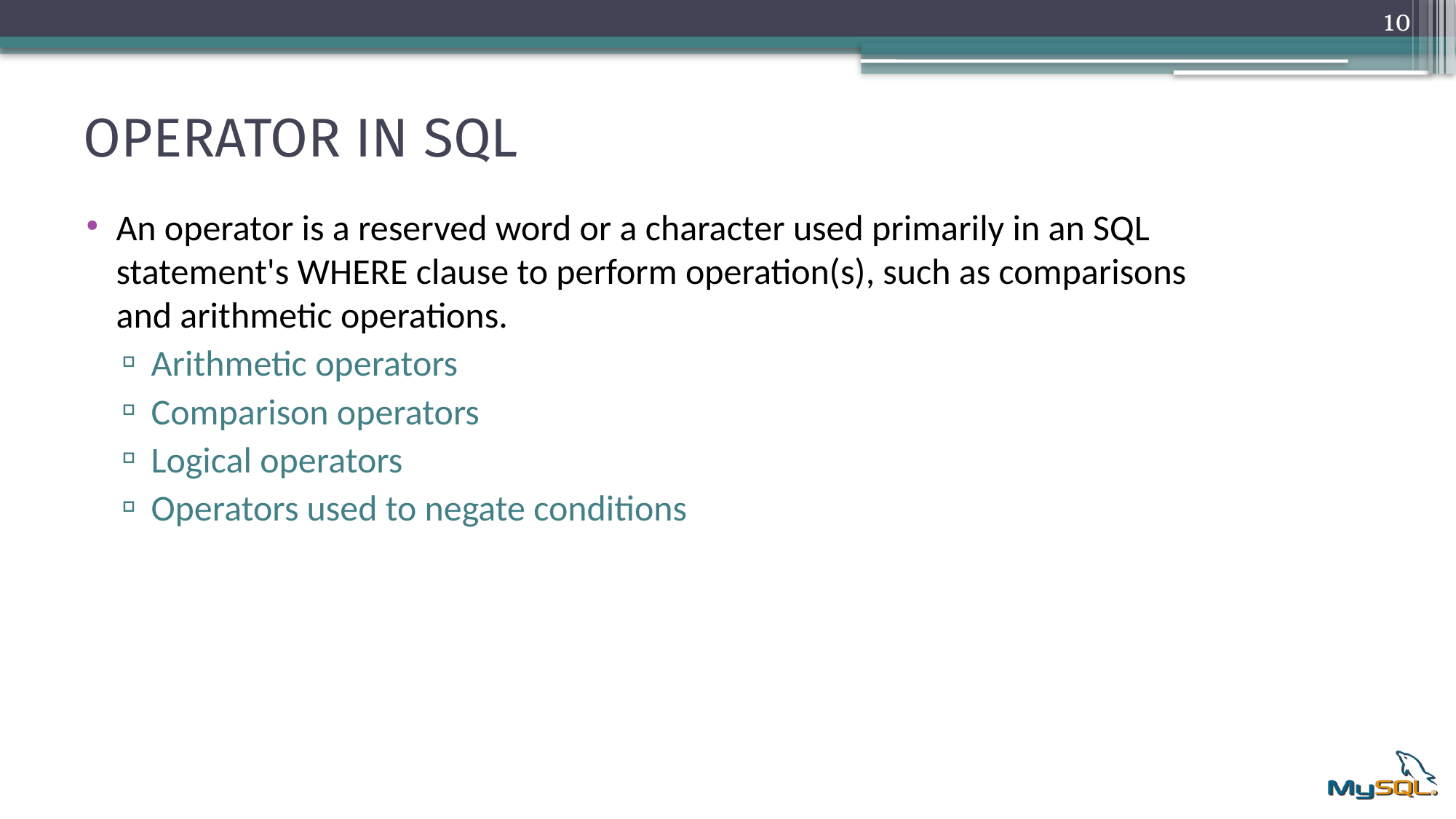

10
# OPERATOR IN SQL
An operator is a reserved word or a character used primarily in an SQL statement's WHERE clause to perform operation(s), such as comparisons and arithmetic operations.
Arithmetic operators
Comparison operators
Logical operators
Operators used to negate conditions